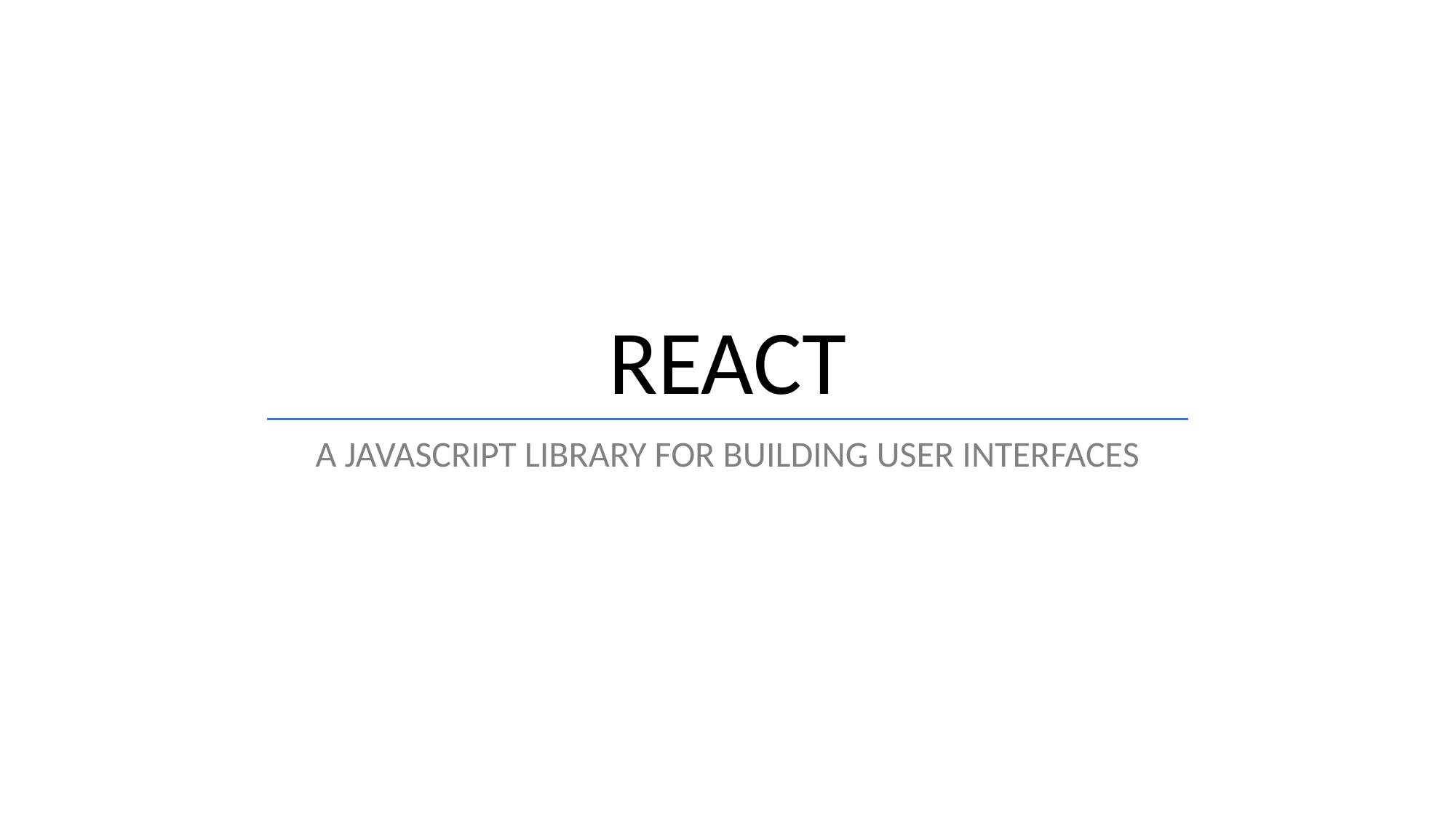

# REACT
A JAVASCRIPT LIBRARY FOR BUILDING USER INTERFACES